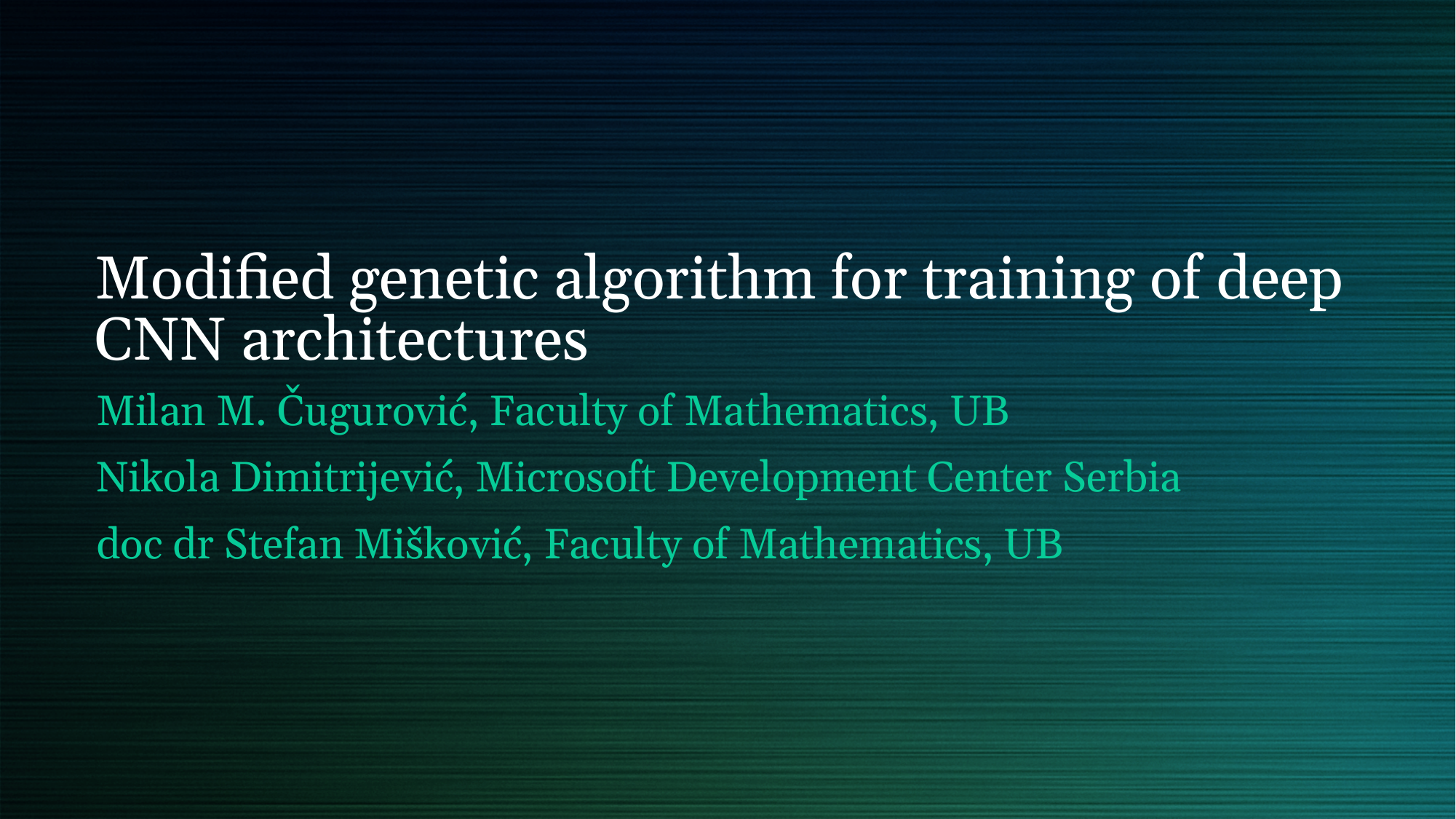

# Modified genetic algorithm for training of deep CNN architectures
Milan M. Čugurović, Faculty of Mathematics, UB
Nikola Dimitrijević, Microsoft Development Center Serbia
doc dr Stefan Mišković, Faculty of Mathematics, UB